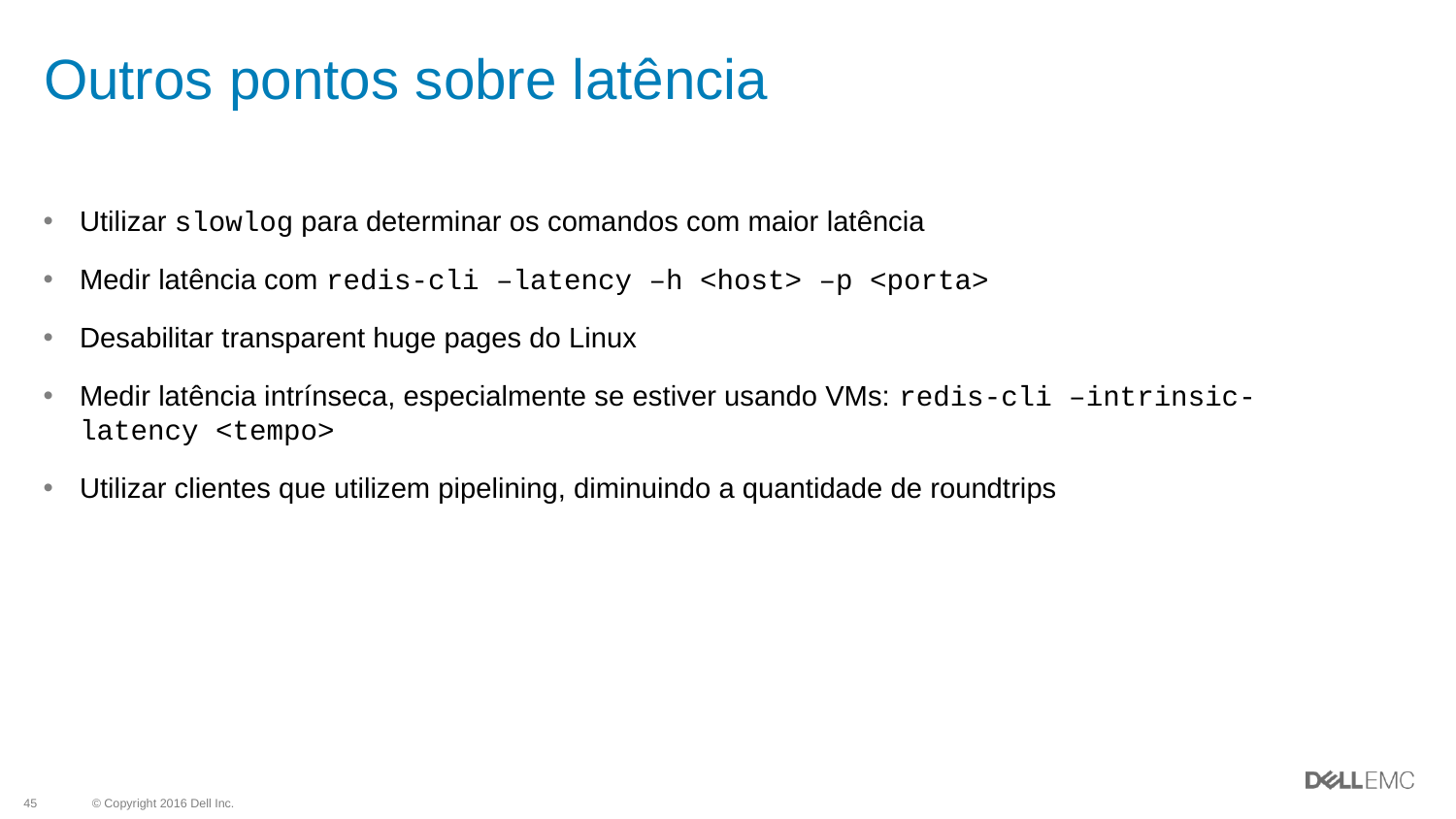

# Outros pontos sobre latência
Utilizar slowlog para determinar os comandos com maior latência
Medir latência com redis-cli –latency –h <host> –p <porta>
Desabilitar transparent huge pages do Linux
Medir latência intrínseca, especialmente se estiver usando VMs: redis-cli –intrinsic-latency <tempo>
Utilizar clientes que utilizem pipelining, diminuindo a quantidade de roundtrips